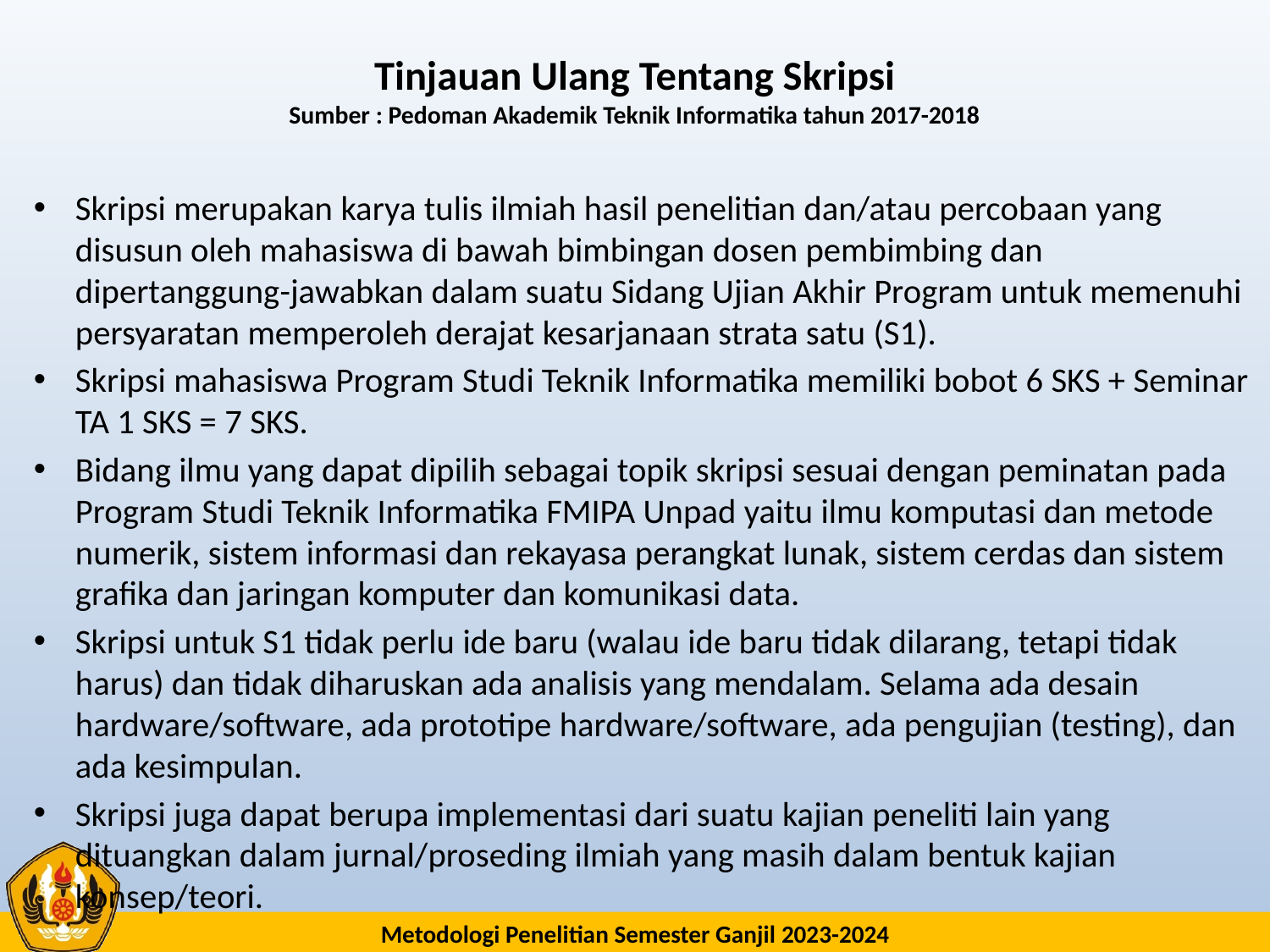

# Tinjauan Ulang Tentang Skripsi Sumber : Pedoman Akademik Teknik Informatika tahun 2017-2018
Skripsi merupakan karya tulis ilmiah hasil penelitian dan/atau percobaan yang disusun oleh mahasiswa di bawah bimbingan dosen pembimbing dan dipertanggung-jawabkan dalam suatu Sidang Ujian Akhir Program untuk memenuhi persyaratan memperoleh derajat kesarjanaan strata satu (S1).
Skripsi mahasiswa Program Studi Teknik Informatika memiliki bobot 6 SKS + Seminar TA 1 SKS = 7 SKS.
Bidang ilmu yang dapat dipilih sebagai topik skripsi sesuai dengan peminatan pada Program Studi Teknik Informatika FMIPA Unpad yaitu ilmu komputasi dan metode numerik, sistem informasi dan rekayasa perangkat lunak, sistem cerdas dan sistem grafika dan jaringan komputer dan komunikasi data.
Skripsi untuk S1 tidak perlu ide baru (walau ide baru tidak dilarang, tetapi tidak harus) dan tidak diharuskan ada analisis yang mendalam. Selama ada desain hardware/software, ada prototipe hardware/software, ada pengujian (testing), dan ada kesimpulan.
Skripsi juga dapat berupa implementasi dari suatu kajian peneliti lain yang dituangkan dalam jurnal/proseding ilmiah yang masih dalam bentuk kajian konsep/teori.